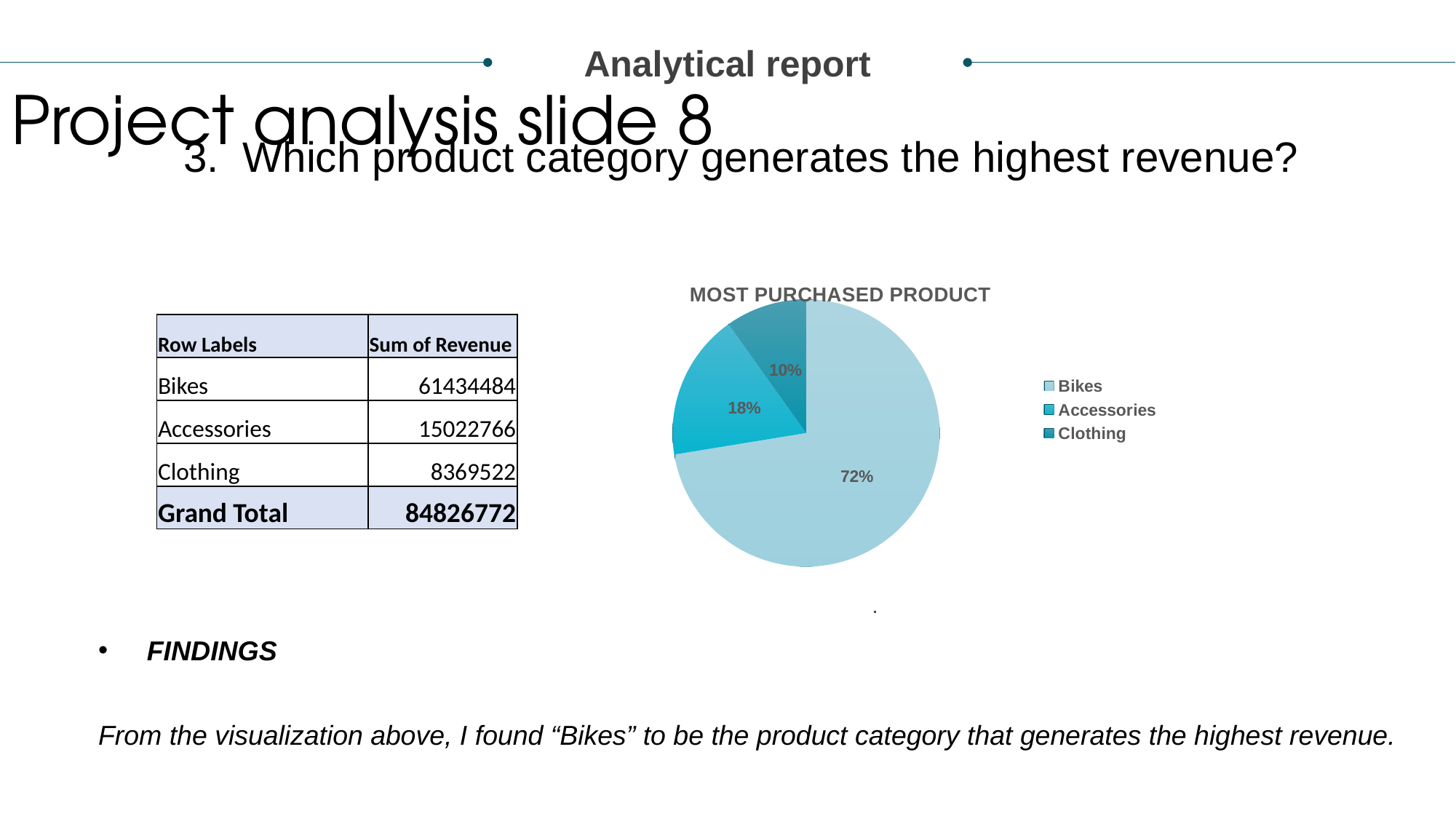

Analytical report
Project analysis slide 8

3.  Which product category generates the highest revenue?

### Chart: MOST PURCHASED PRODUCT

| Category | Total |
|---|---|
| Bikes | 61434484.0 |
| Accessories | 15022766.0 |
| Clothing | 8369522.0 |
.
| Row Labels | Sum of Revenue |
| --- | --- |
| Bikes | 61434484 |
| Accessories | 15022766 |
| Clothing | 8369522 |
| Grand Total | 84826772 |
.
 FINDINGS

From the visualization above, I found “Bikes” to be the product category that generates the highest revenue.